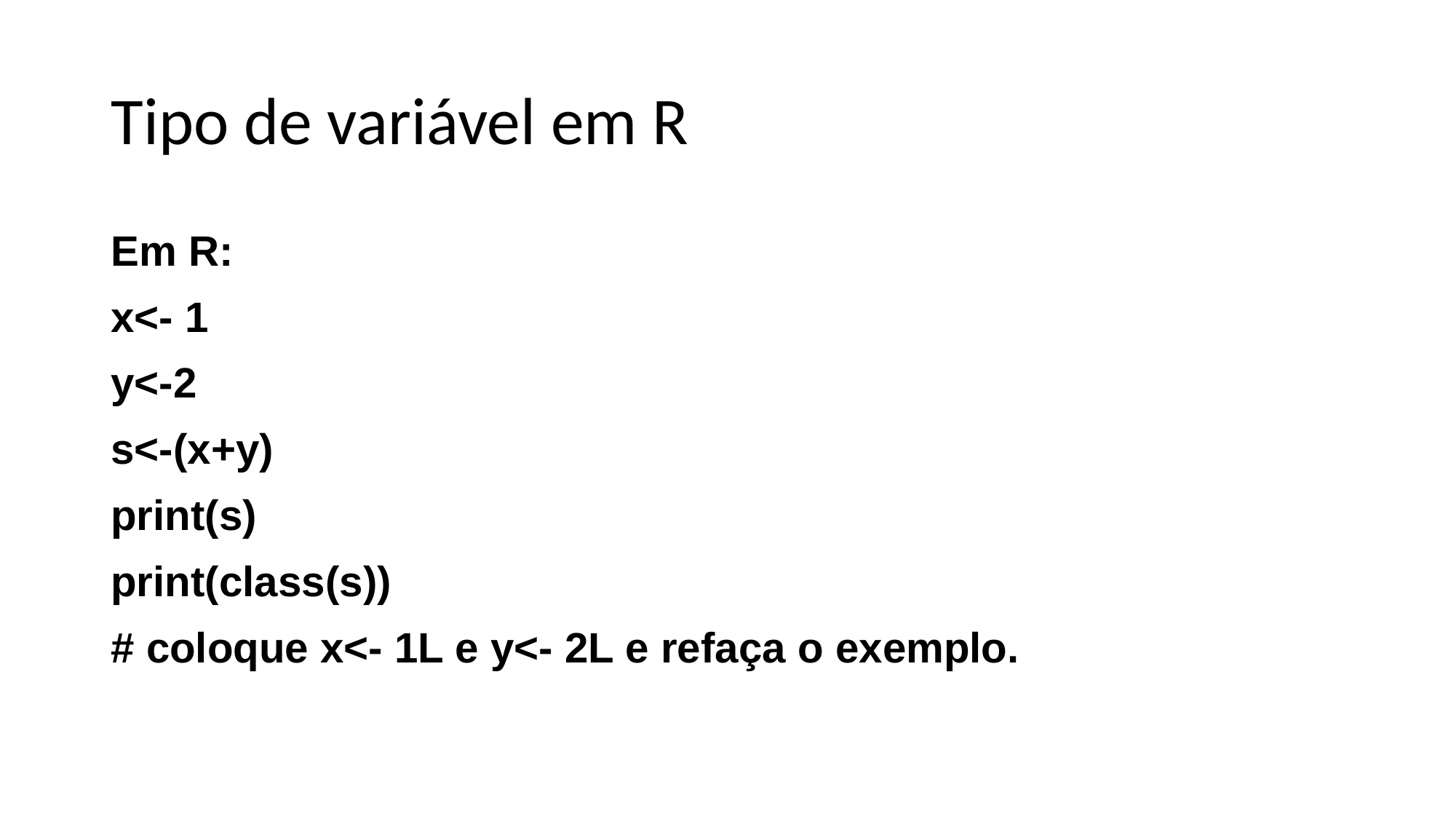

# Tipo de variável em R
Em R:
x<- 1
y<-2
s<-(x+y)
print(s)
print(class(s))
# coloque x<- 1L e y<- 2L e refaça o exemplo.